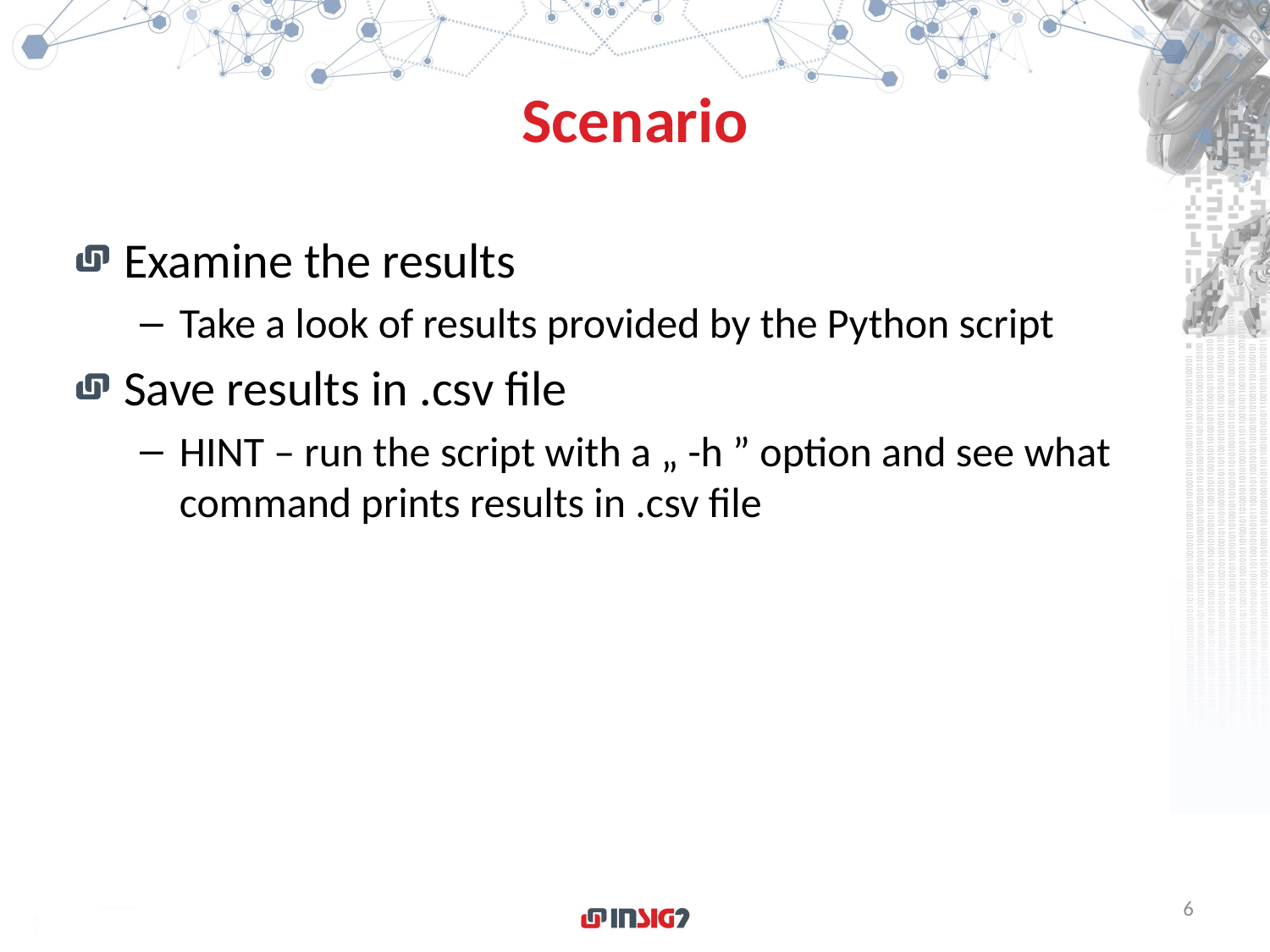

# Scenario
Examine the results
Take a look of results provided by the Python script
Save results in .csv file
HINT – run the script with a „ -h ” option and see what command prints results in .csv file

6